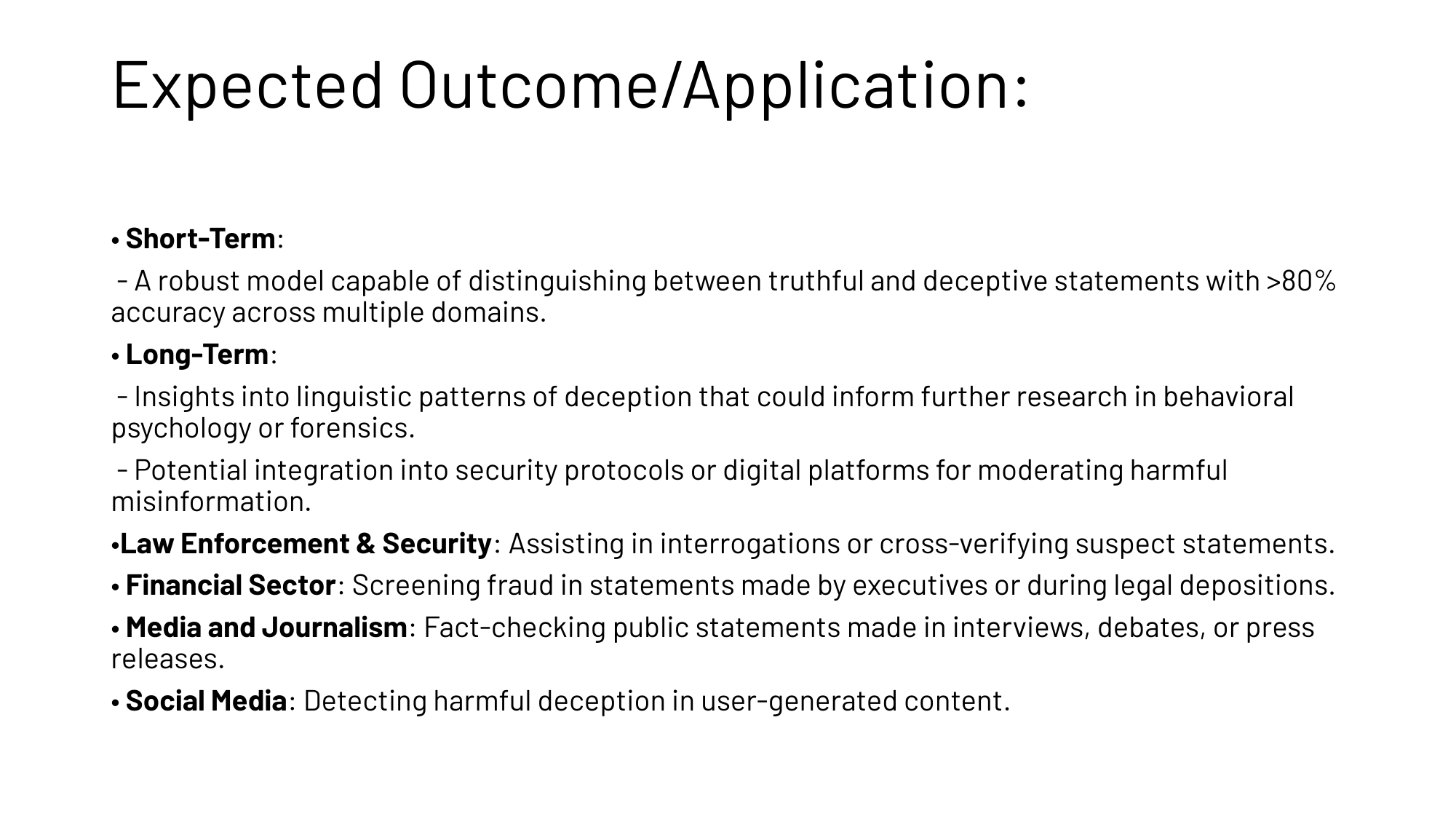

# Expected Outcome/Application:

• Short-Term:
 - A robust model capable of distinguishing between truthful and deceptive statements with >80% accuracy across multiple domains.
• Long-Term:
 - Insights into linguistic patterns of deception that could inform further research in behavioral psychology or forensics.
 - Potential integration into security protocols or digital platforms for moderating harmful misinformation.
•Law Enforcement & Security: Assisting in interrogations or cross-verifying suspect statements.
• Financial Sector: Screening fraud in statements made by executives or during legal depositions.
• Media and Journalism: Fact-checking public statements made in interviews, debates, or press releases.
• Social Media: Detecting harmful deception in user-generated content.